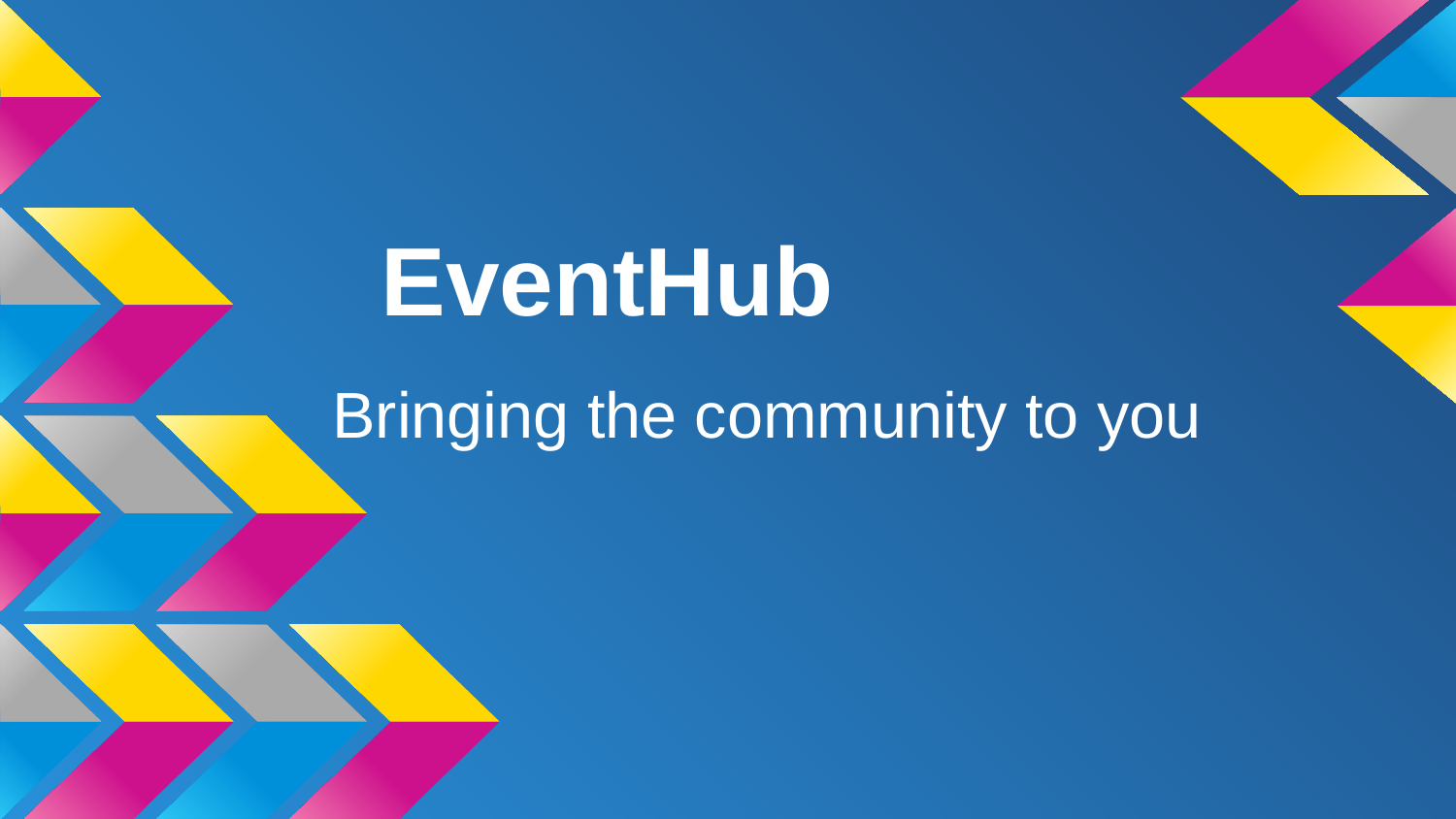

# EventHub
Bringing the community to you